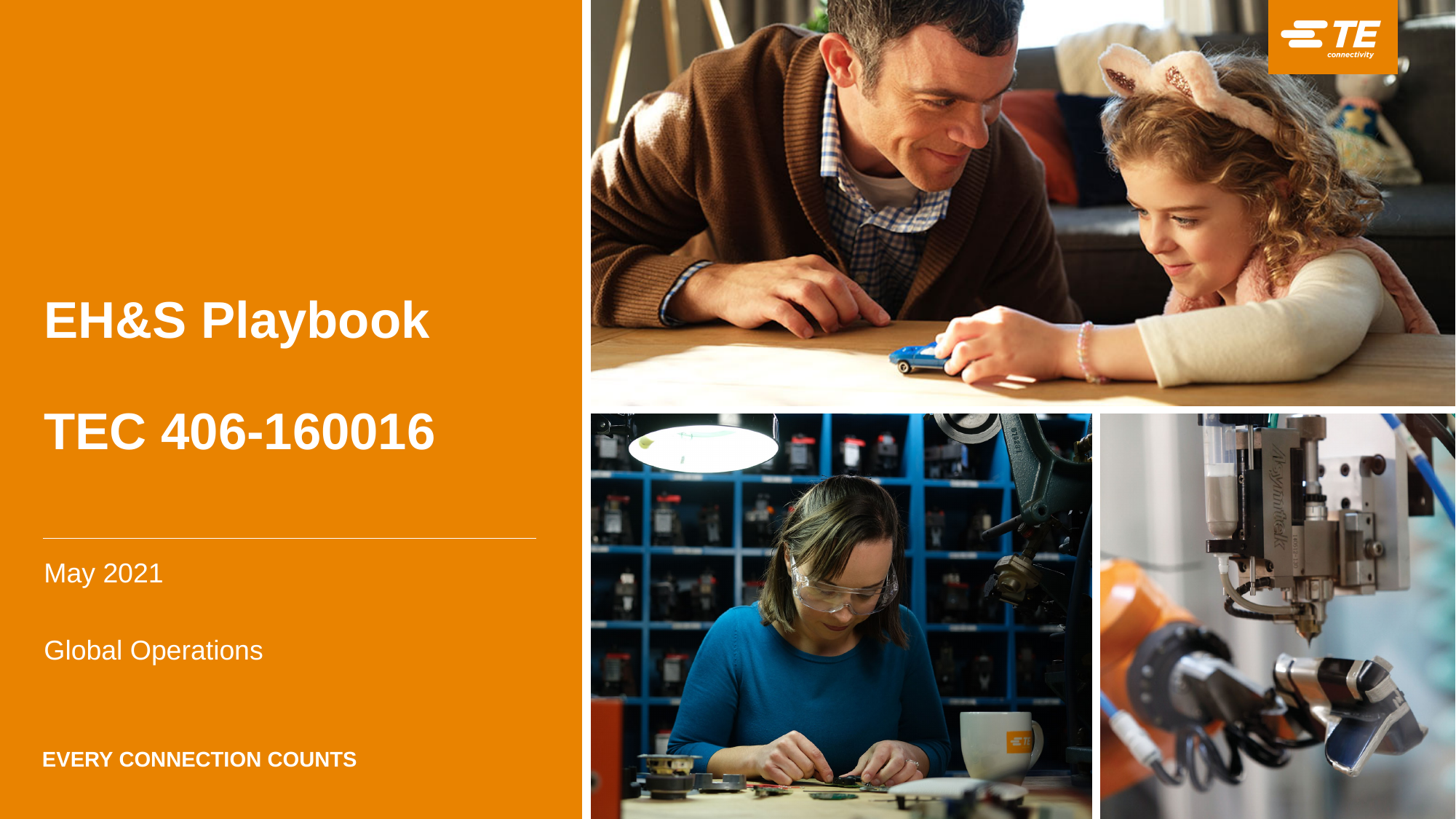

# EH&S Playbook TEC 406-160016
May 2021

Global Operations